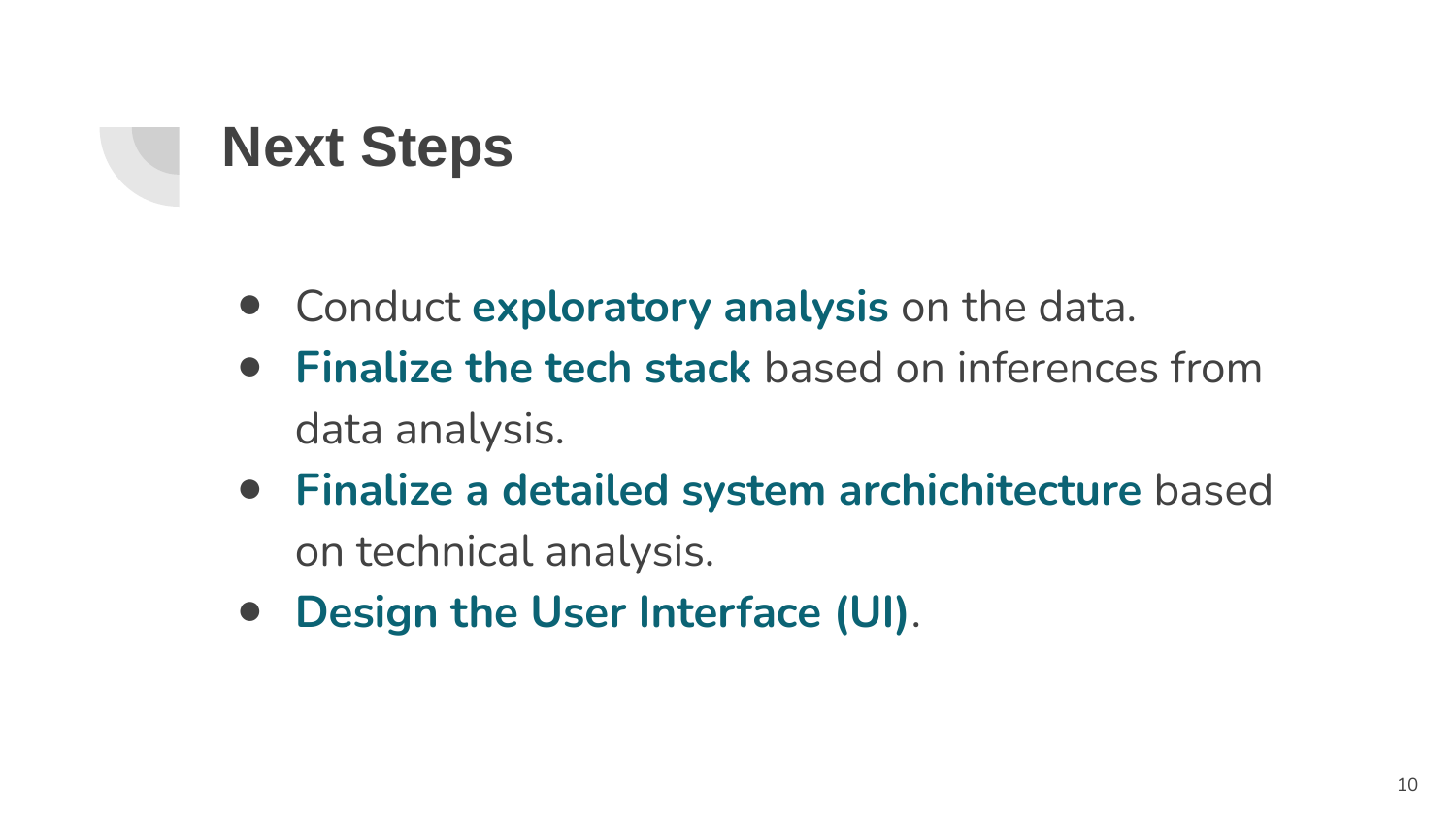

# Next Steps
Conduct exploratory analysis on the data.
Finalize the tech stack based on inferences from data analysis.
Finalize a detailed system archichitecture based on technical analysis.
Design the User Interface (UI).
10